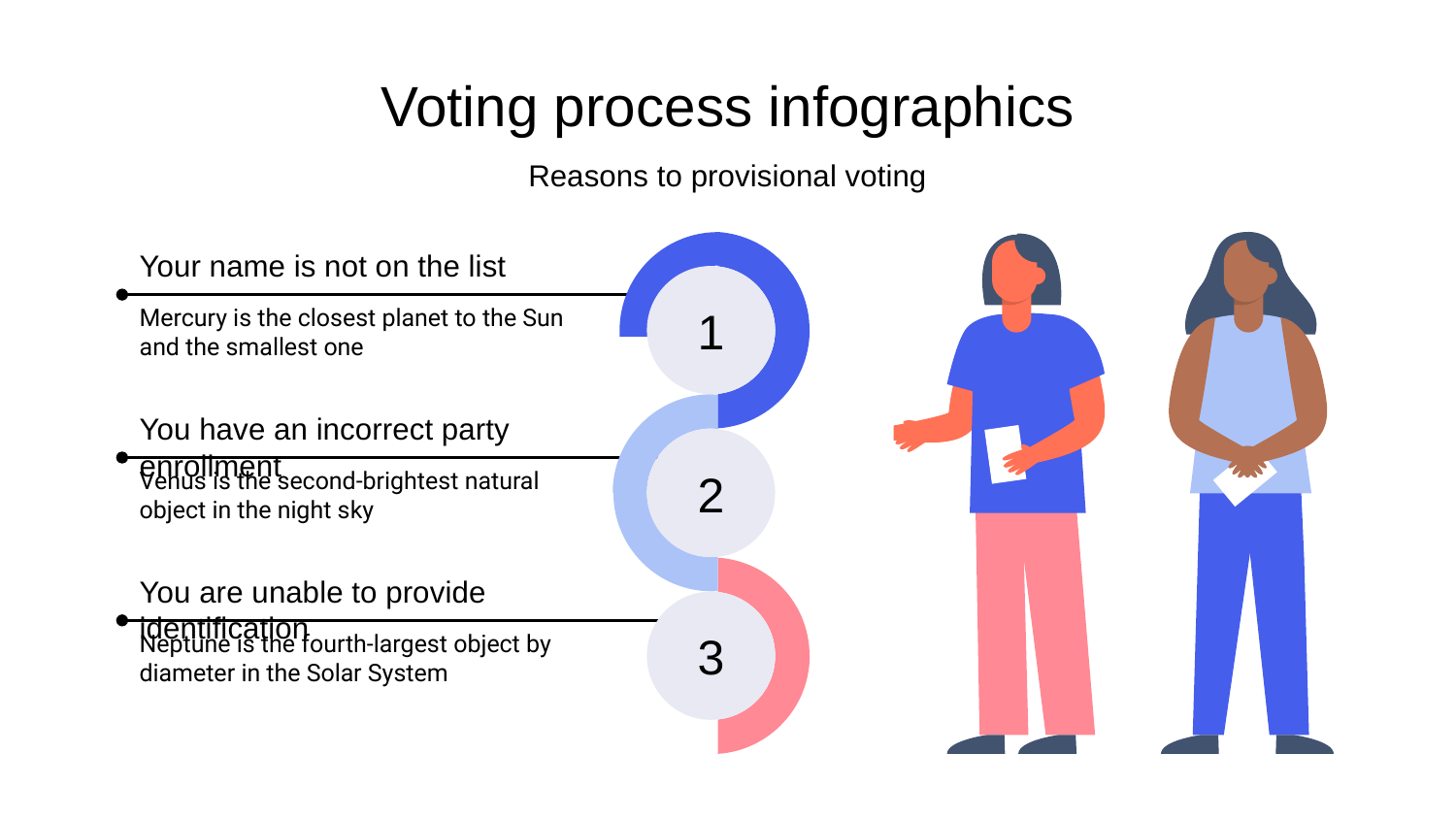

# Voting process infographics
Reasons to provisional voting

1

2

3

Your name is not on the list
Mercury is the closest planet to the Sun and the smallest one
You have an incorrect party enrollment
Venus is the second-brightest natural object in the night sky
You are unable to provide identification
Neptune is the fourth-largest object by diameter in the Solar System